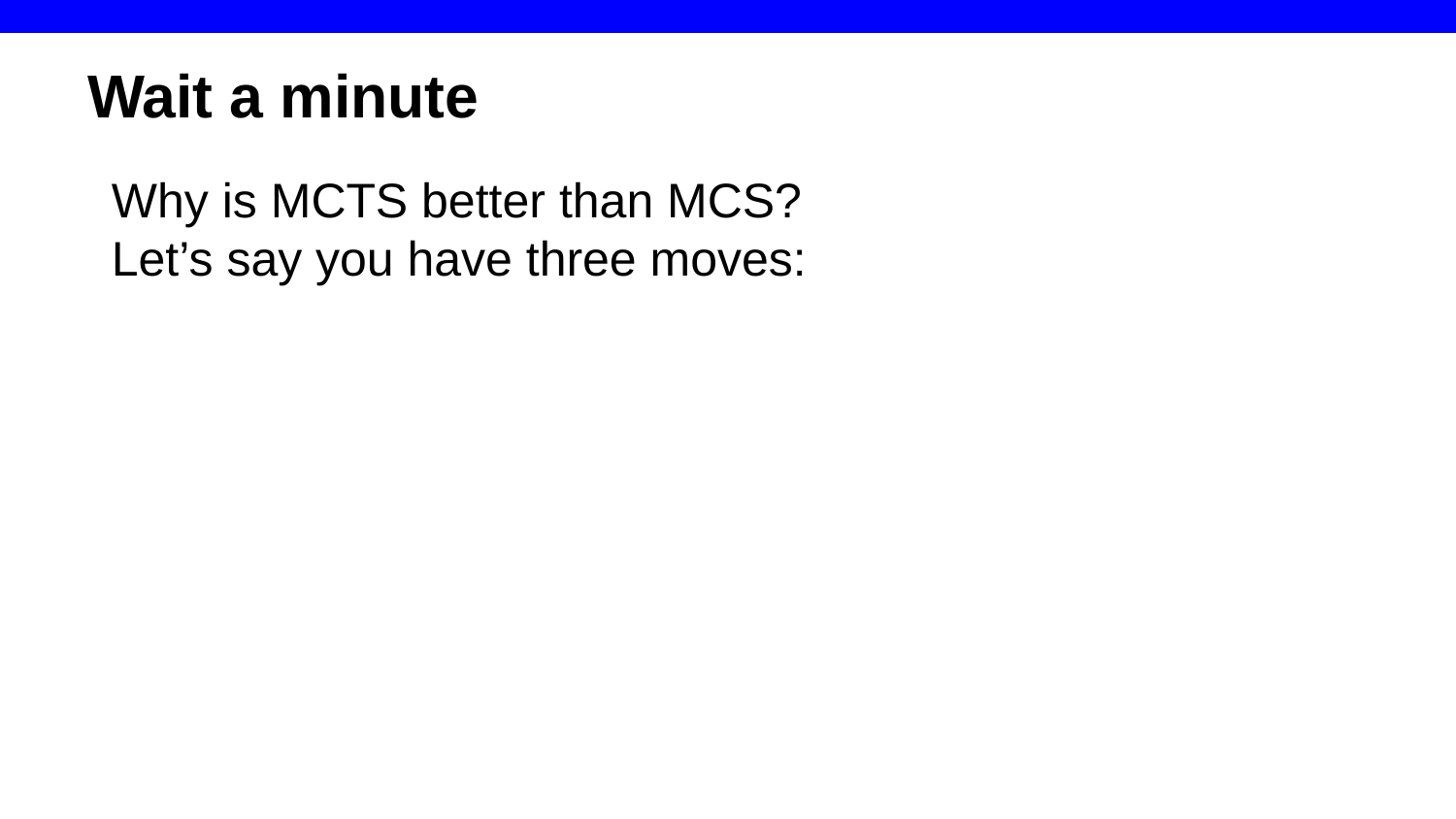

# Wait a minute
Why is MCTS better than MCS?
Let’s say you have three moves: